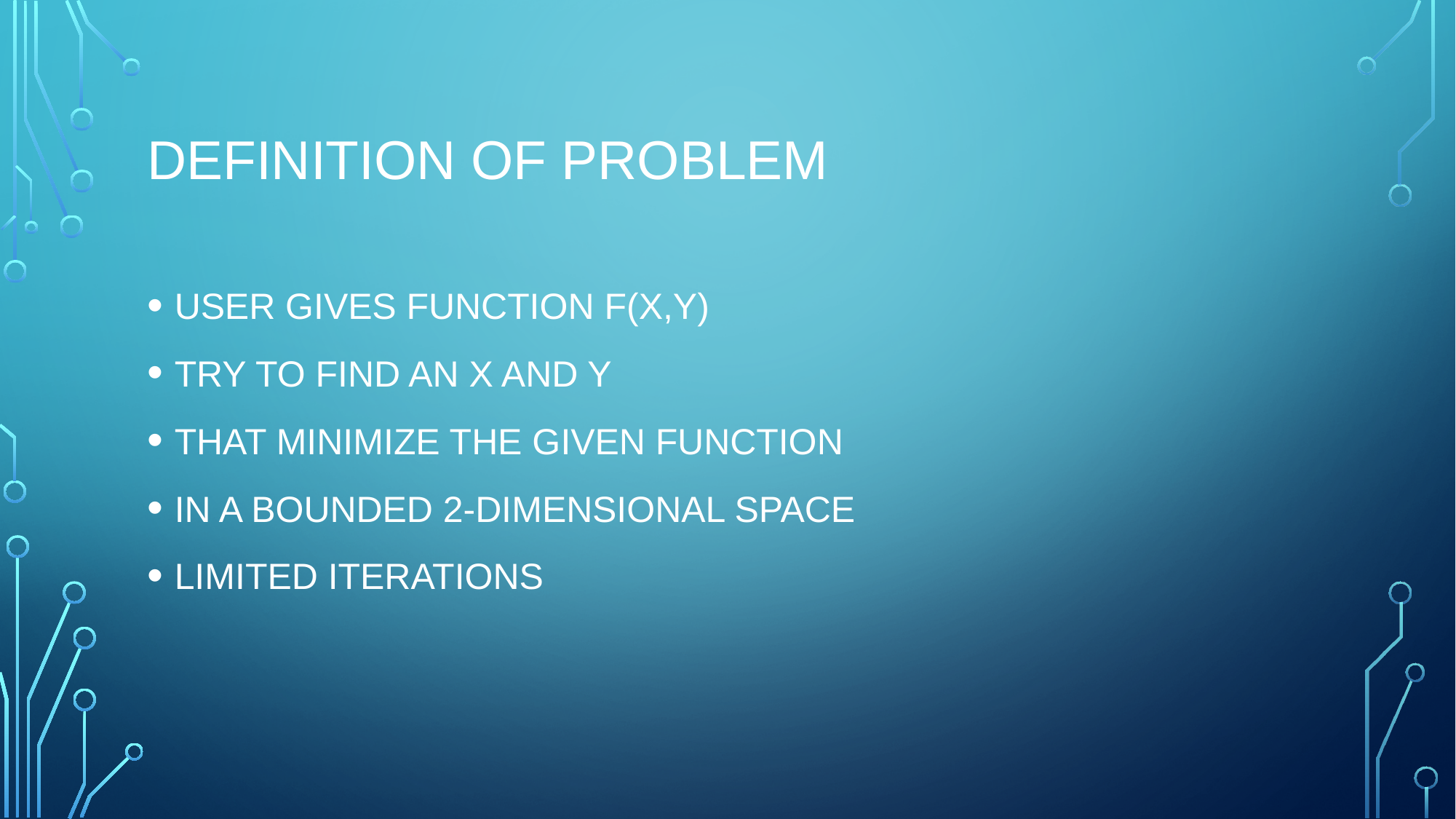

# Definition of problem
USER GIVES FUNCTION F(X,Y)
TRY TO FIND AN X AND Y
THAT MINIMIZE THE GIVEN FUNCTION
IN A BOUNDED 2-DIMENSIONAL SPACE
LIMITED ITERATIONS